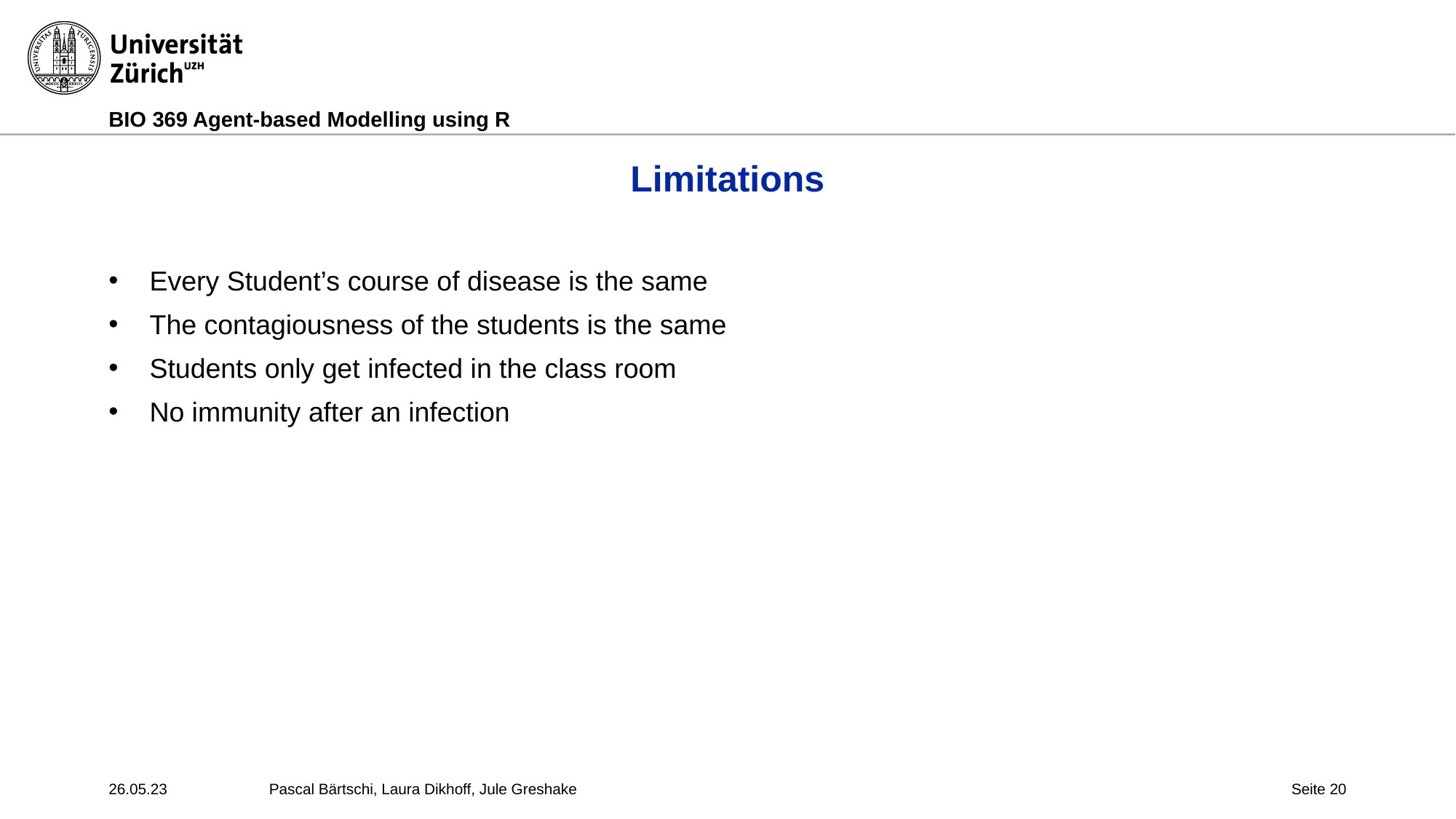

# Limitations
Every Student’s course of disease is the same
The contagiousness of the students is the same
Students only get infected in the class room
No immunity after an infection
26.05.23
Pascal Bärtschi, Laura Dikhoff, Jule Greshake
Seite 20